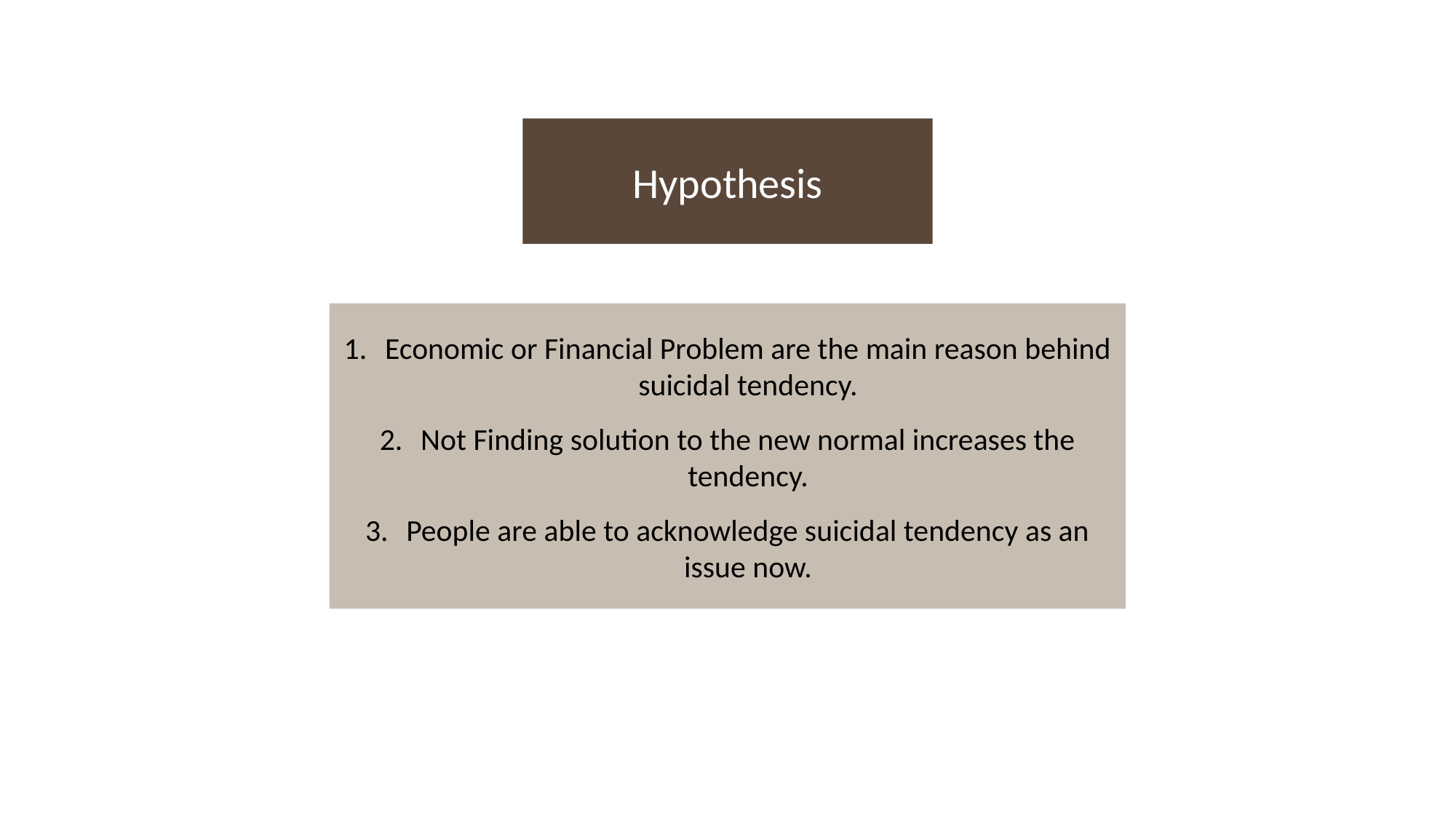

Hypothesis
Economic or Financial Problem are the main reason behind suicidal tendency.
Not Finding solution to the new normal increases the tendency.
People are able to acknowledge suicidal tendency as an issue now.